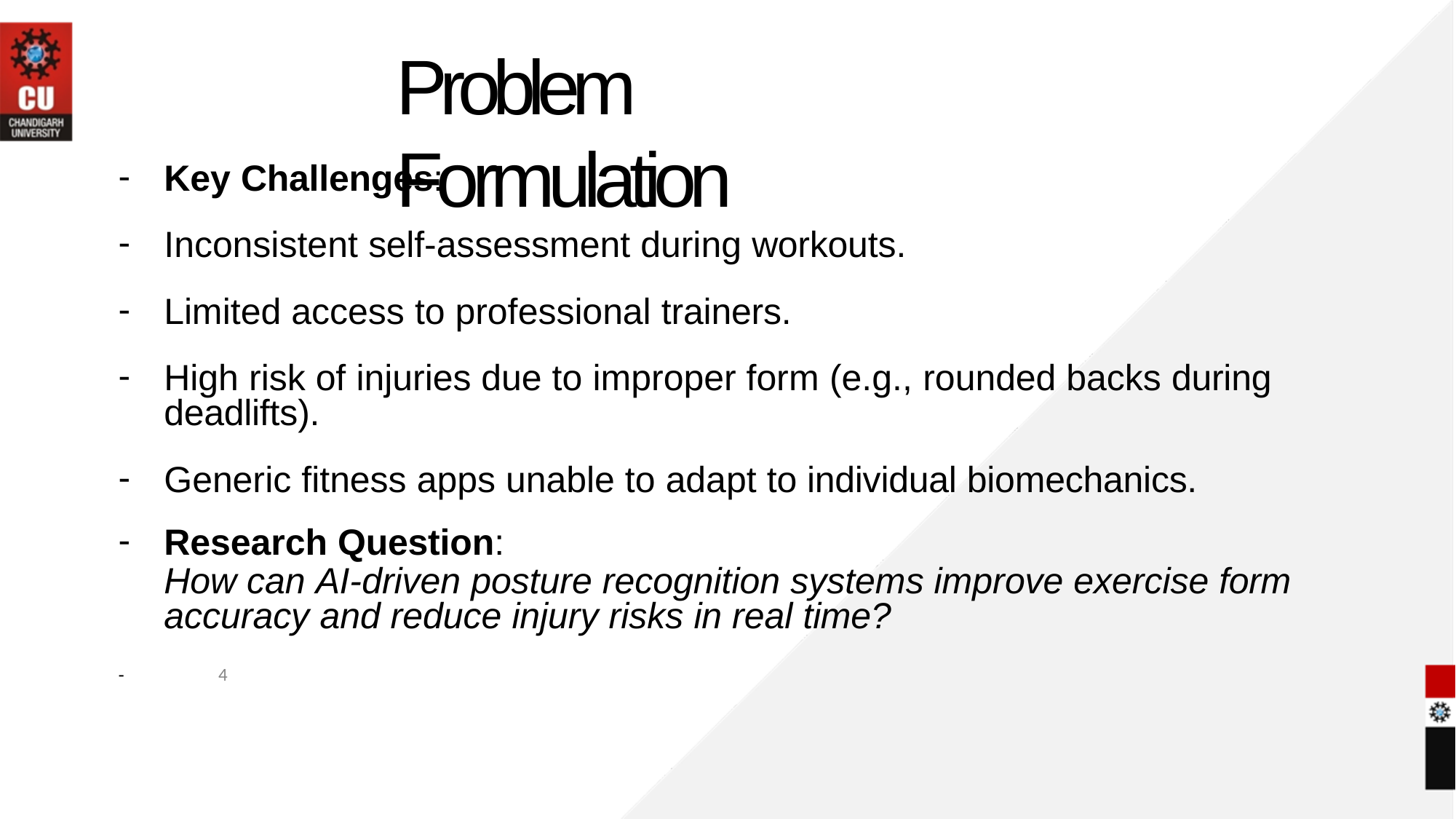

# Problem Formulation
Key Challenges:
Inconsistent self-assessment during workouts.
Limited access to professional trainers.
High risk of injuries due to improper form (e.g., rounded backs during deadlifts).
Generic fitness apps unable to adapt to individual biomechanics.
Research Question:
How can AI-driven posture recognition systems improve exercise form accuracy and reduce injury risks in real time?
4
-